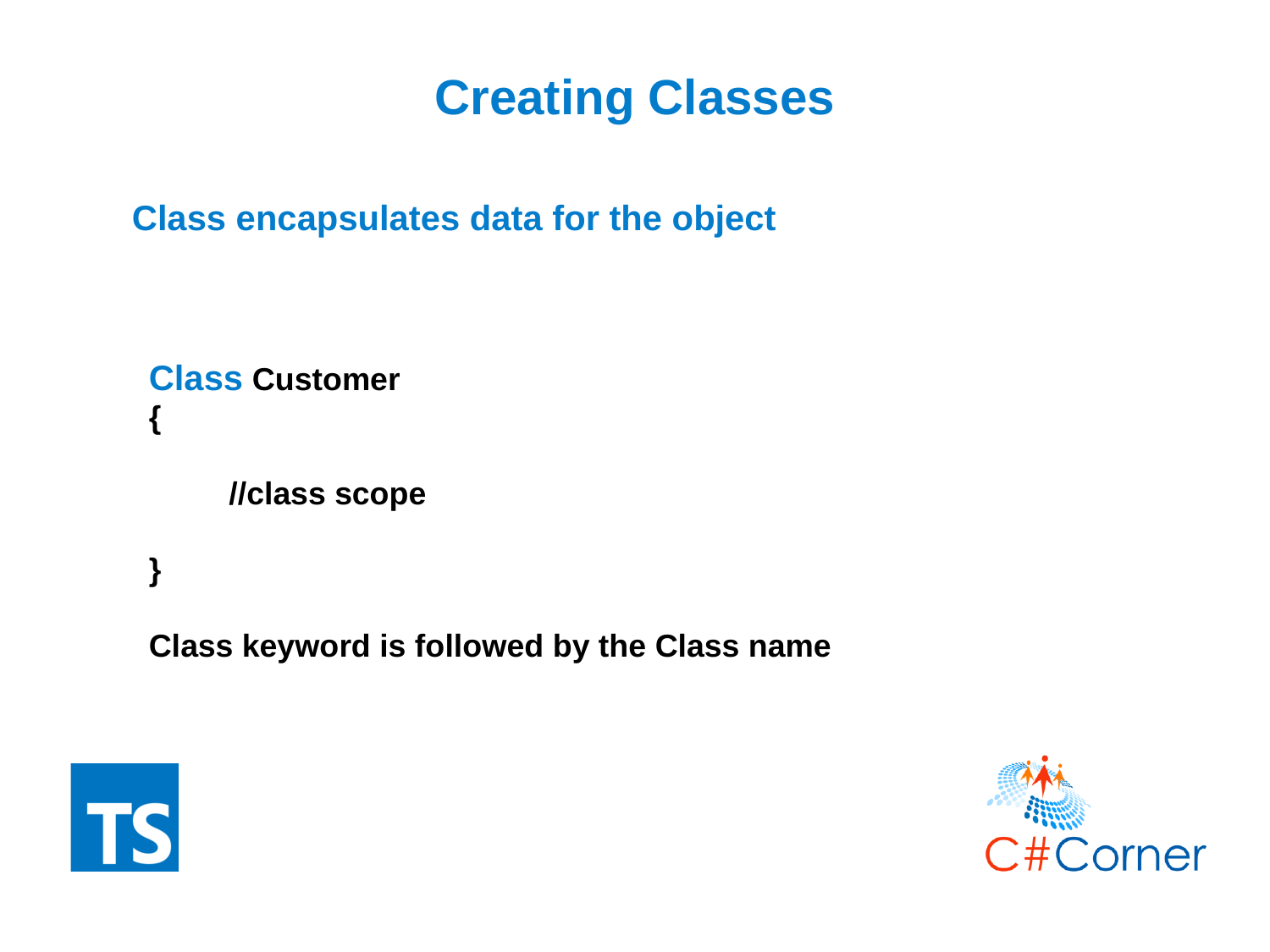

# Creating Classes
Class encapsulates data for the object
Class Customer
{

         //class scope

}

Class keyword is followed by the Class name